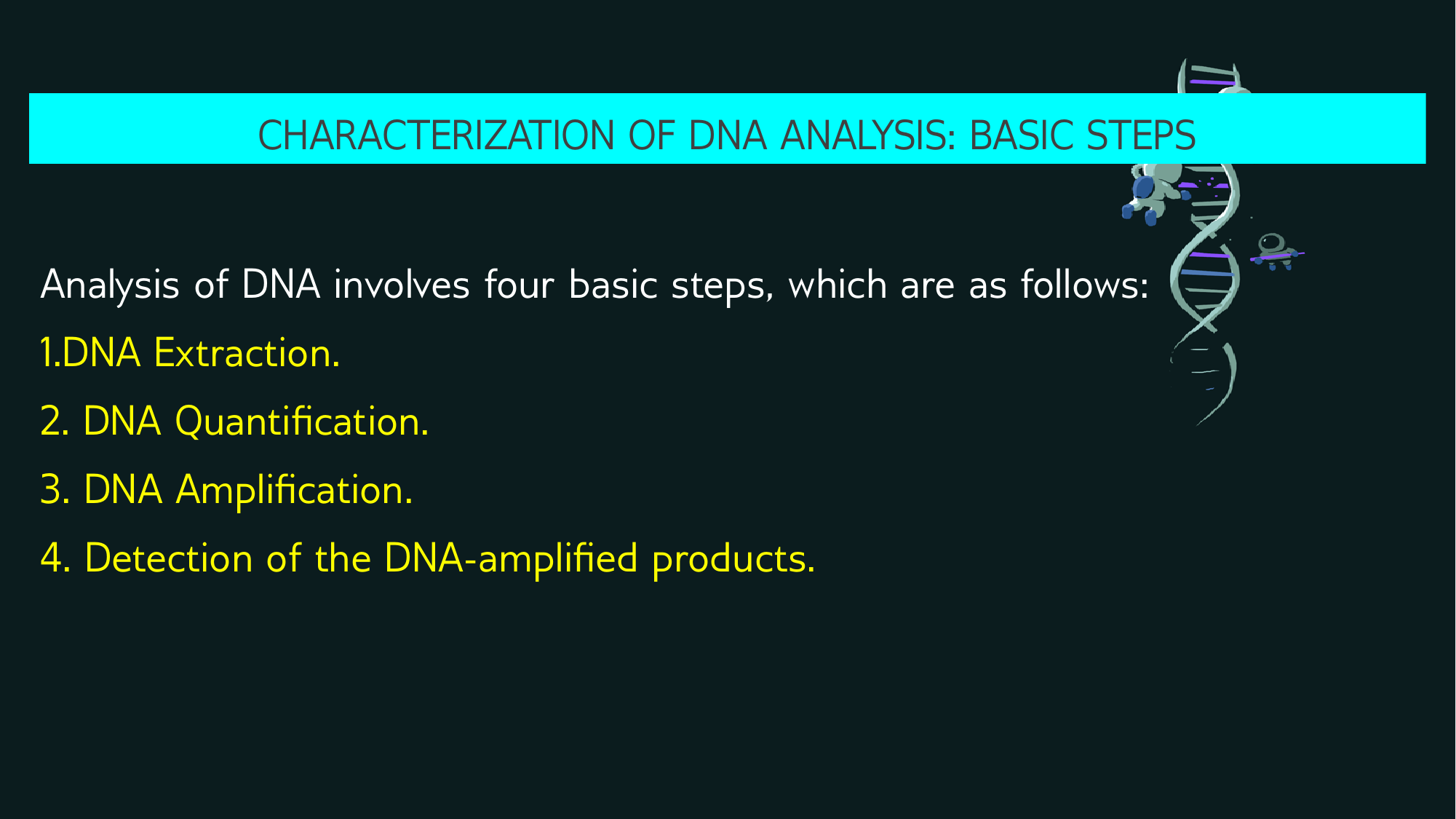

# Characterization of DNA Analysis: Basic Steps
Analysis of DNA involves four basic steps, which are as follows:
1.DNA Extraction.
2. DNA Quantification.
3. DNA Amplification.
4. Detection of the DNA-amplified products.